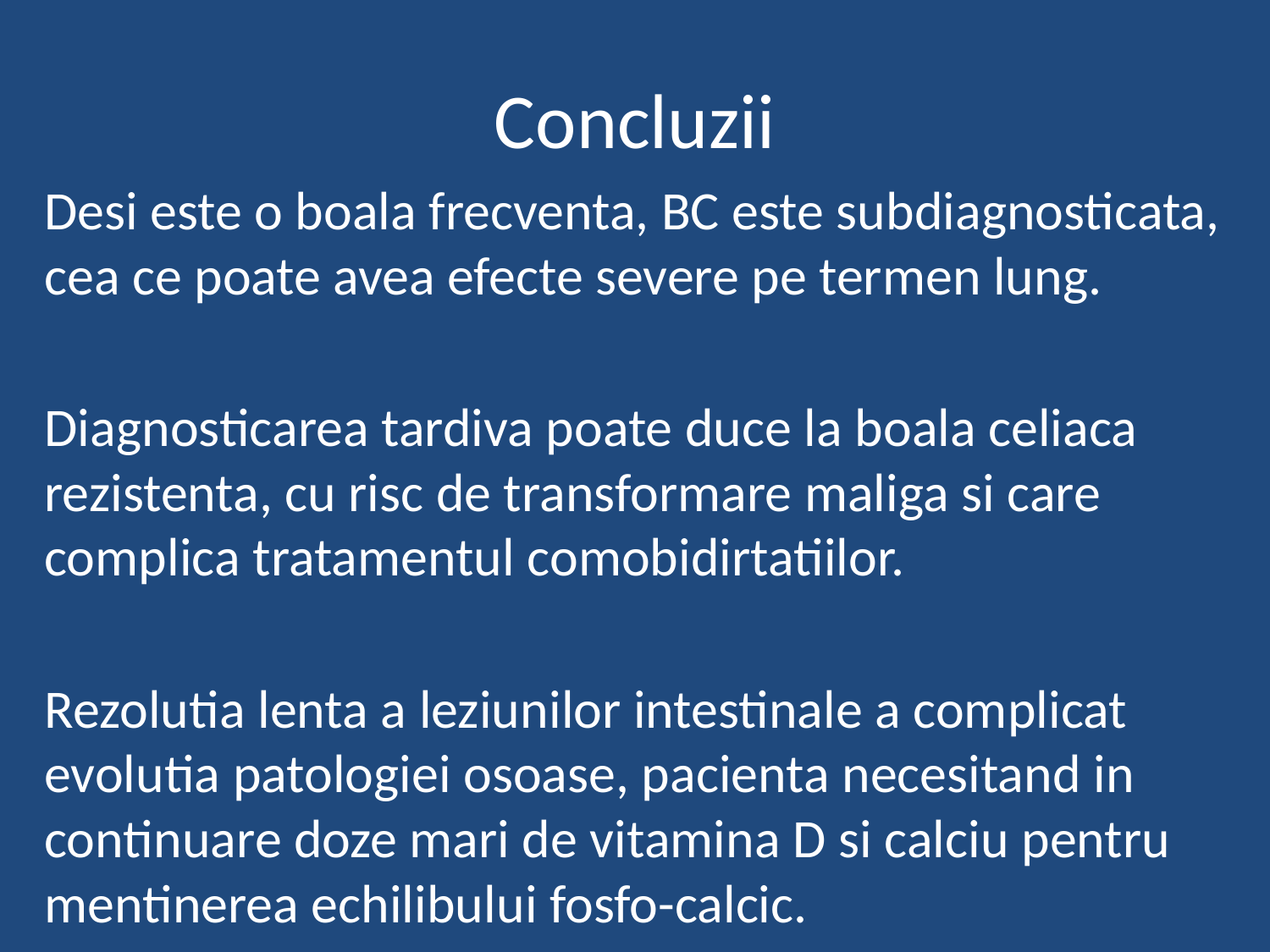

# Concluzii
Desi este o boala frecventa, BC este subdiagnosticata, cea ce poate avea efecte severe pe termen lung.

Diagnosticarea tardiva poate duce la boala celiaca rezistenta, cu risc de transformare maliga si care complica tratamentul comobidirtatiilor.

Rezolutia lenta a leziunilor intestinale a complicat evolutia patologiei osoase, pacienta necesitand in continuare doze mari de vitamina D si calciu pentru mentinerea echilibului fosfo-calcic.